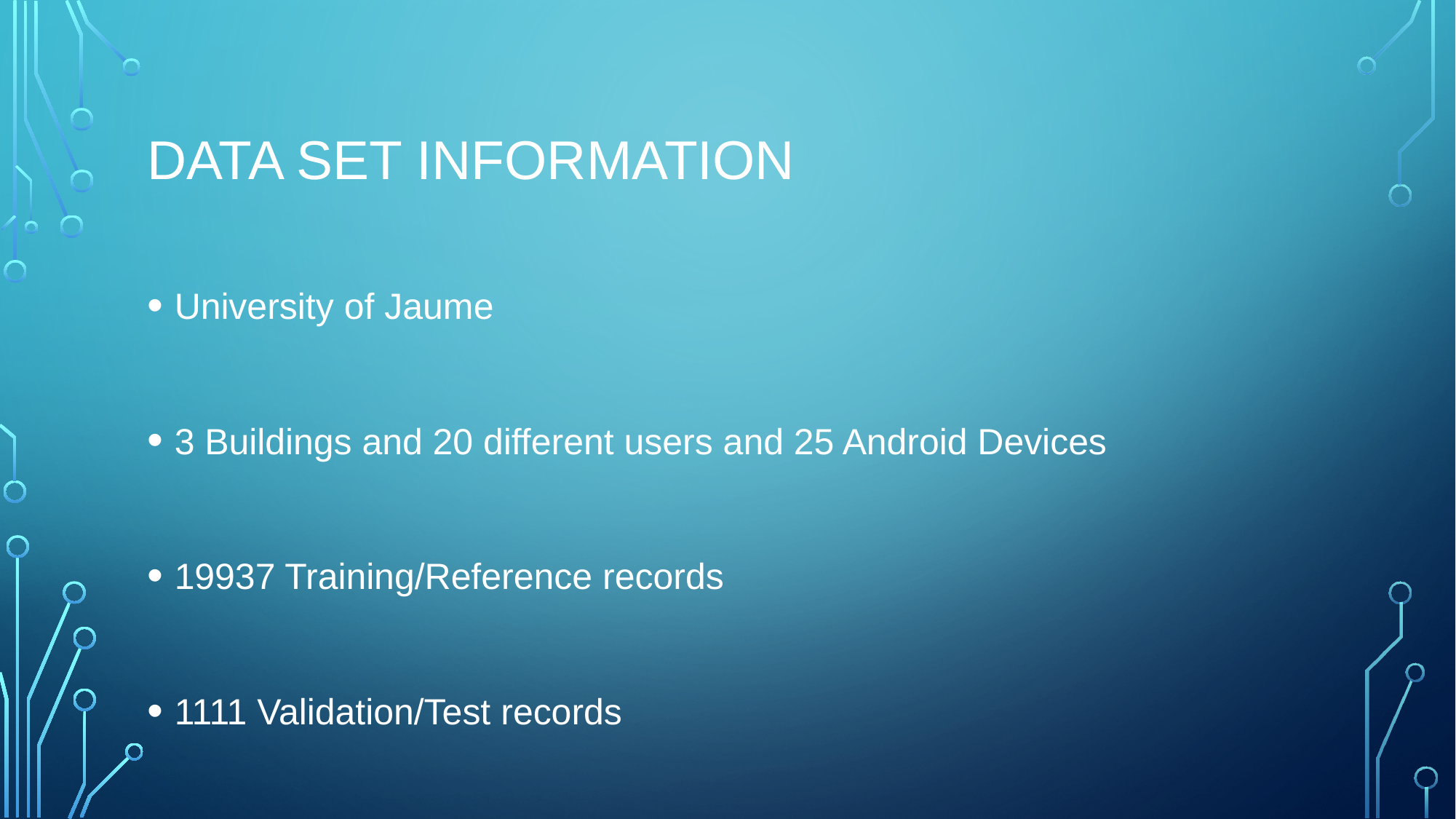

# DATA SET INFORMATION
University of Jaume

3 Buildings and 20 different users and 25 Android Devices

19937 Training/Reference records

1111 Validation/Test records